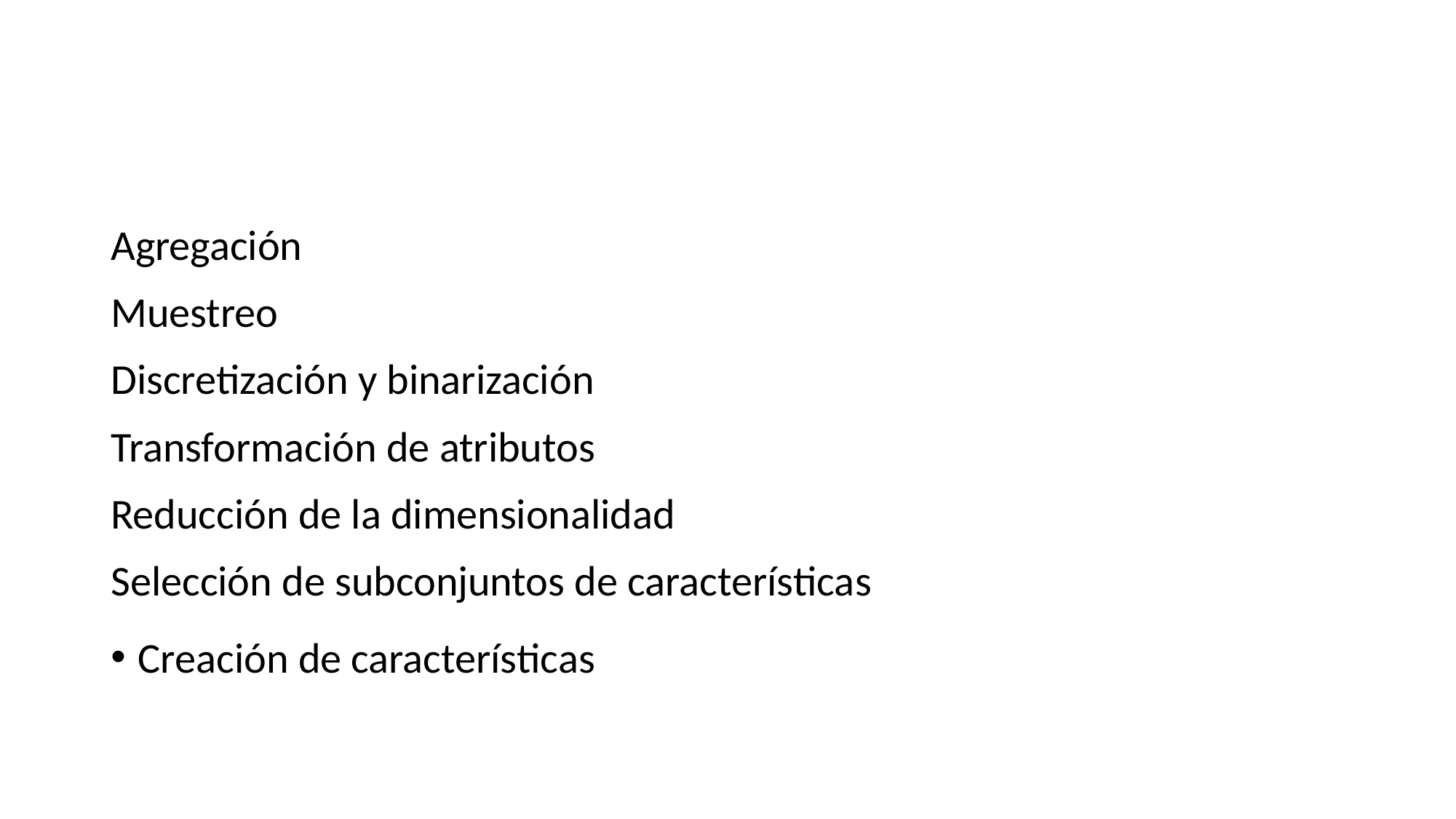

# Pre Procesamiento de Datos
Agregación
Muestreo
Discretización y binarización
Transformación de atributos
Reducción de la dimensionalidad
Selección de subconjuntos de características
Creación de características